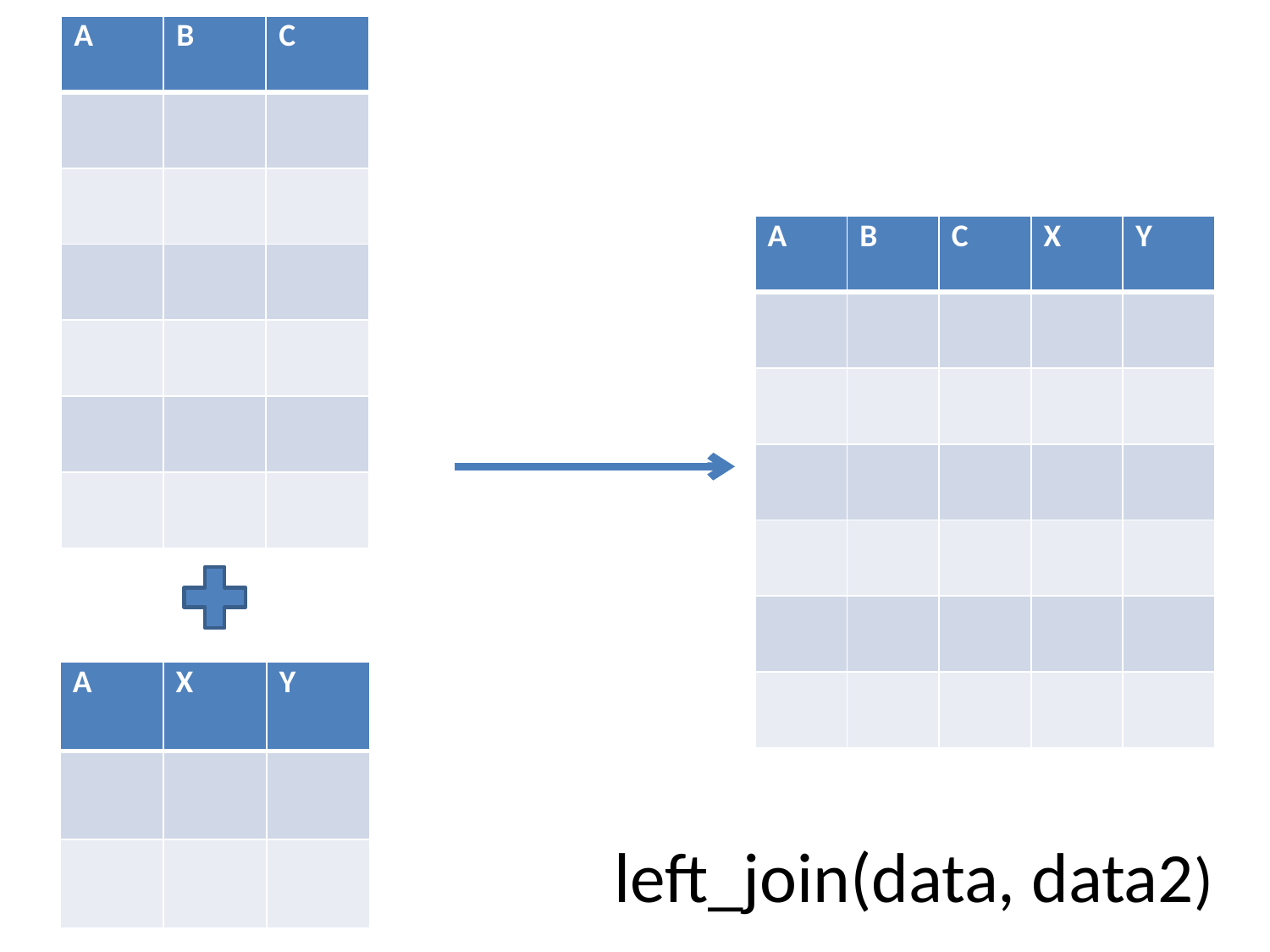

| A | B | C |
| --- | --- | --- |
|  |  |  |
|  |  |  |
|  |  |  |
|  |  |  |
|  |  |  |
|  |  |  |
| A | B | C | X | Y |
| --- | --- | --- | --- | --- |
|  |  |  |  |  |
|  |  |  |  |  |
|  |  |  |  |  |
|  |  |  |  |  |
|  |  |  |  |  |
|  |  |  |  |  |

| A | X | Y |
| --- | --- | --- |
|  |  |  |
|  |  |  |
left_join(data, data2)